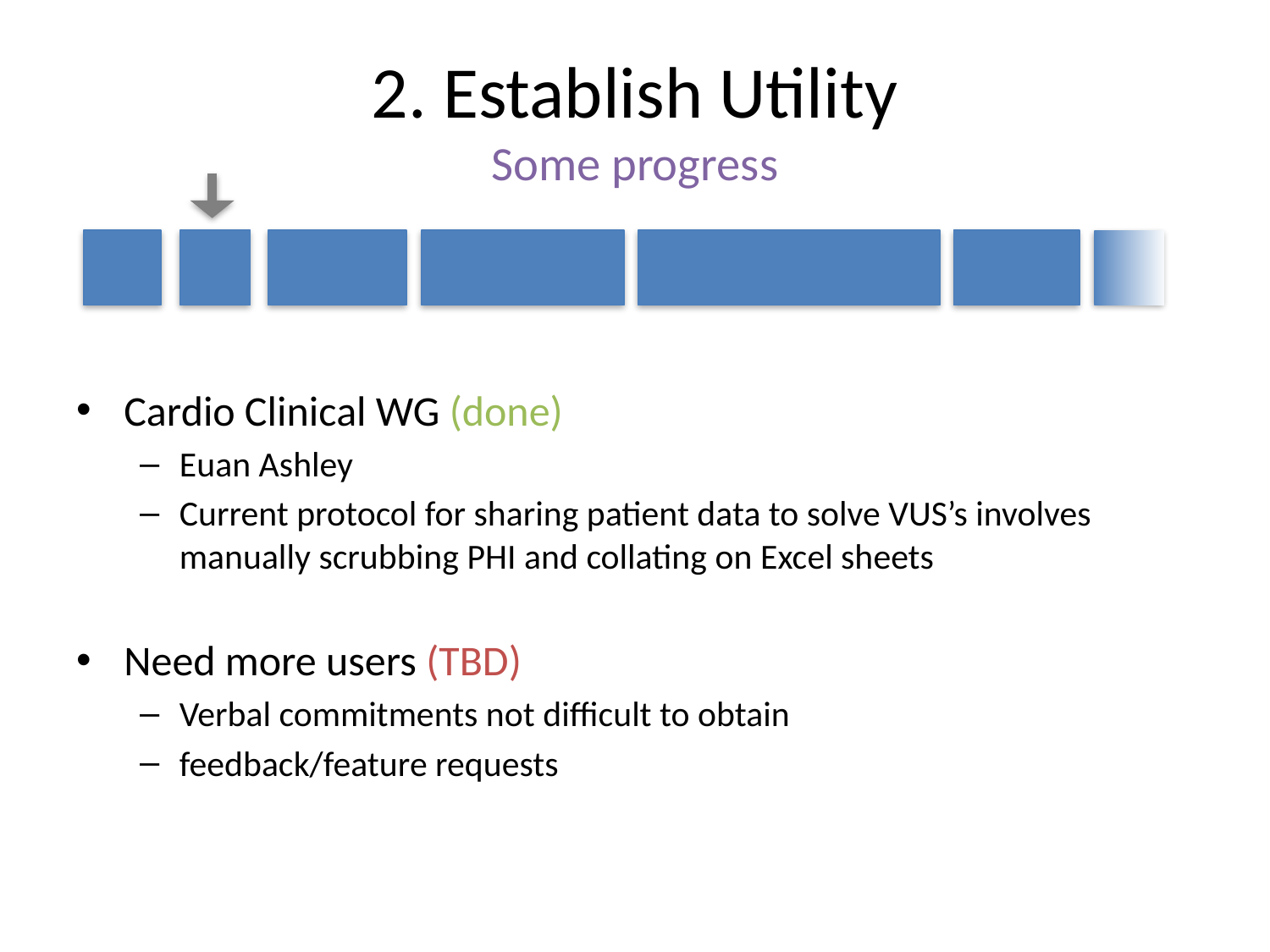

# 2. Establish Utility Some progress

Cardio Clinical WG (done)
Euan Ashley
Current protocol for sharing patient data to solve VUS’s involves manually scrubbing PHI and collating on Excel sheets

Need more users (TBD)
Verbal commitments not difficult to obtain
feedback/feature requests